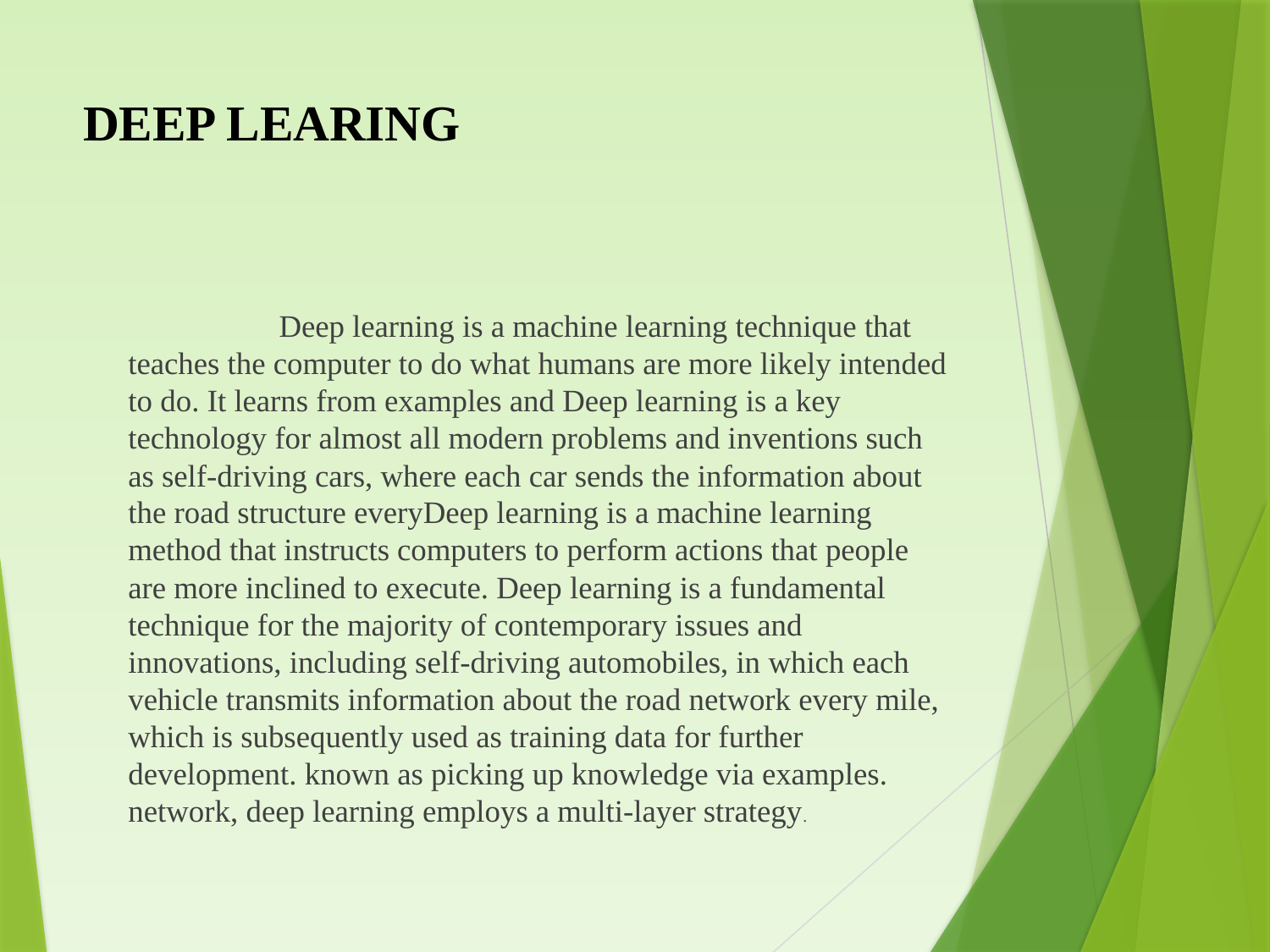

# DEEP LEARING
                         Deep learning is a machine learning technique that teaches the computer to do what humans are more likely intended to do. It learns from examples and Deep learning is a key technology for almost all modern problems and inventions such as self-driving cars, where each car sends the information about the road structure everyDeep learning is a machine learning method that instructs computers to perform actions that people are more inclined to execute. Deep learning is a fundamental technique for the majority of contemporary issues and innovations, including self-driving automobiles, in which each vehicle transmits information about the road network every mile, which is subsequently used as training data for further development. known as picking up knowledge via examples. network, deep learning employs a multi-layer strategy.